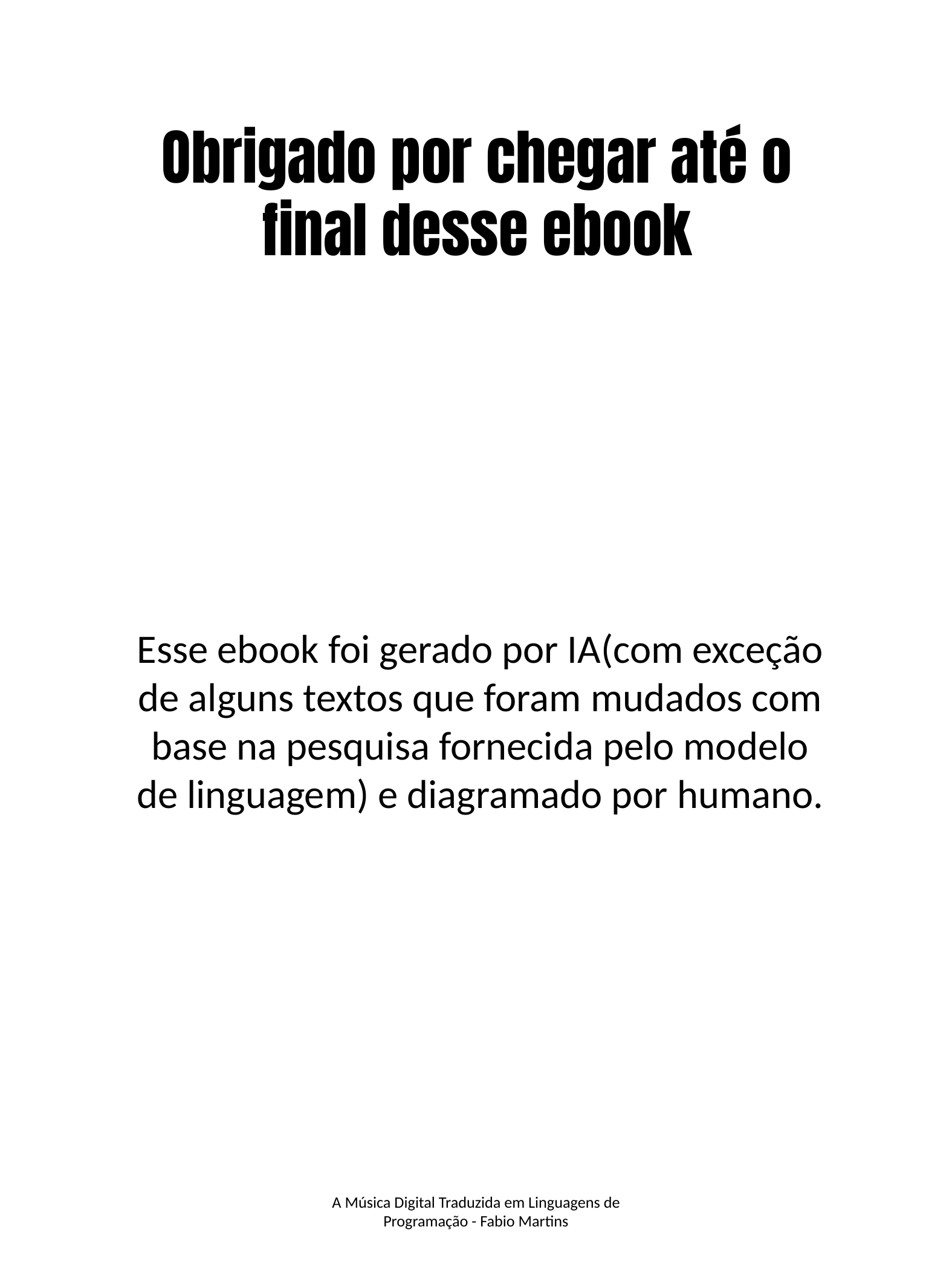

Obrigado por chegar até o final desse ebook

Esse ebook foi gerado por IA(com exceção de alguns textos que foram mudados com base na pesquisa fornecida pelo modelo de linguagem) e diagramado por humano.
A Música Digital Traduzida em Linguagens de Programação - Fabio Martins
11